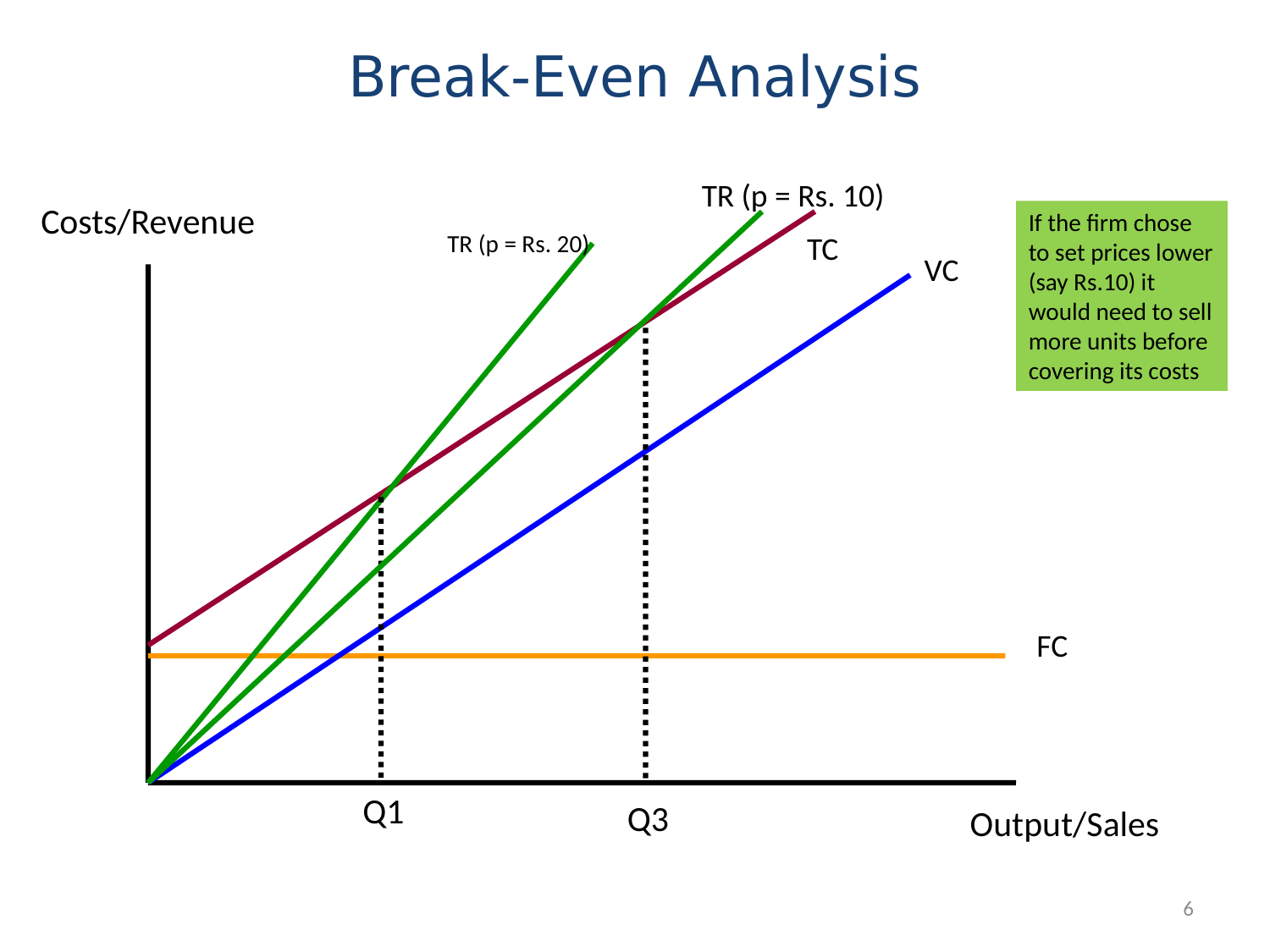

Break-Even Analysis
TR (p = Rs. 10)
Costs/Revenue
If the firm chose to set prices lower (say Rs.10) it would need to sell more units before covering its costs

TR (p = Rs. 20)
TC

VC

FC

Q1
Q3
Output/Sales

6